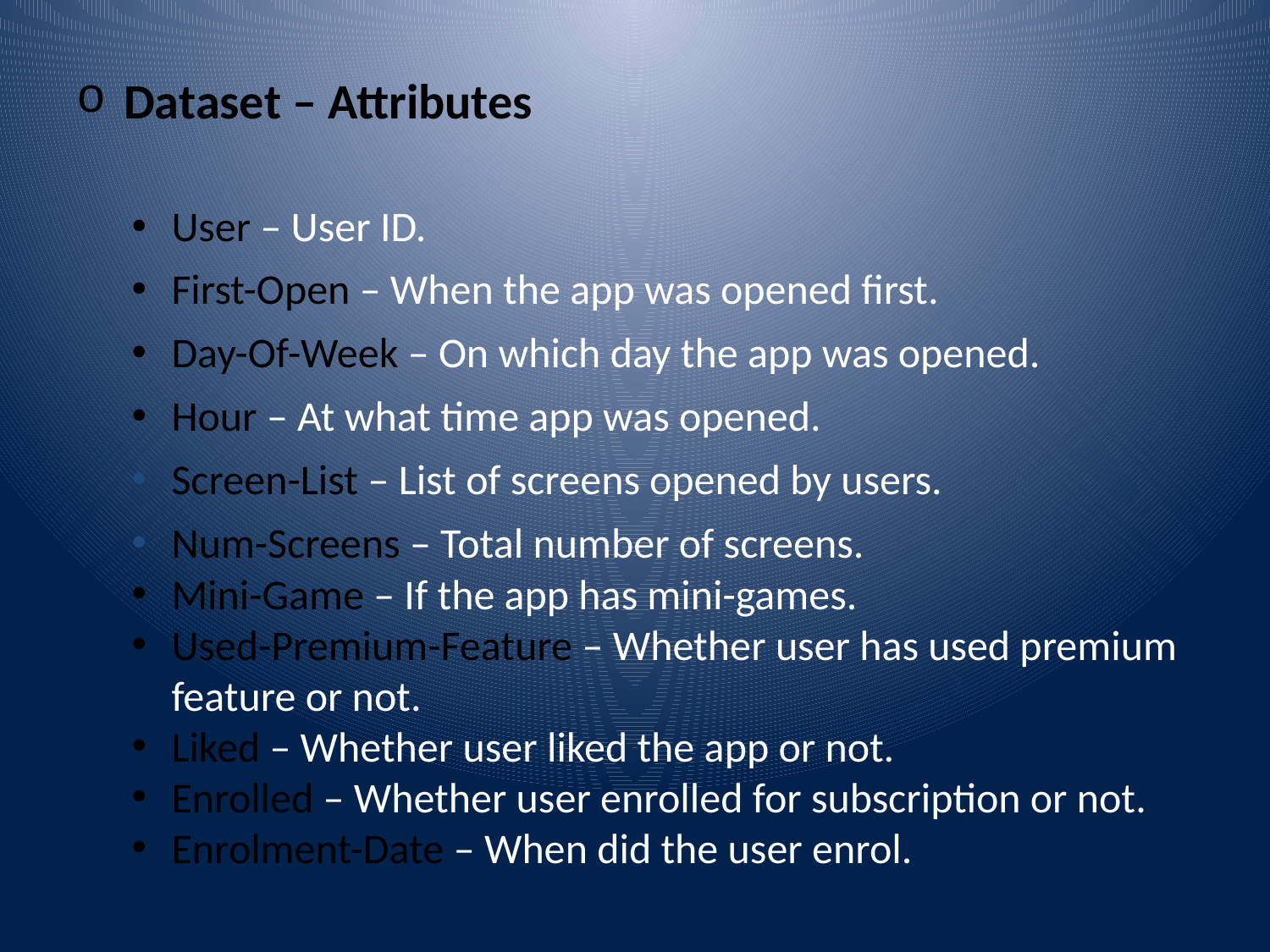

Dataset – Attributes

User – User ID.
First-Open – When the app was opened first.
Day-Of-Week – On which day the app was opened.
Hour – At what time app was opened.
Screen-List – List of screens opened by users.
Num-Screens – Total number of screens.
Mini-Game – If the app has mini-games.
Used-Premium-Feature – Whether user has used premium feature or not.
Liked – Whether user liked the app or not.
Enrolled – Whether user enrolled for subscription or not.
Enrolment-Date – When did the user enrol.